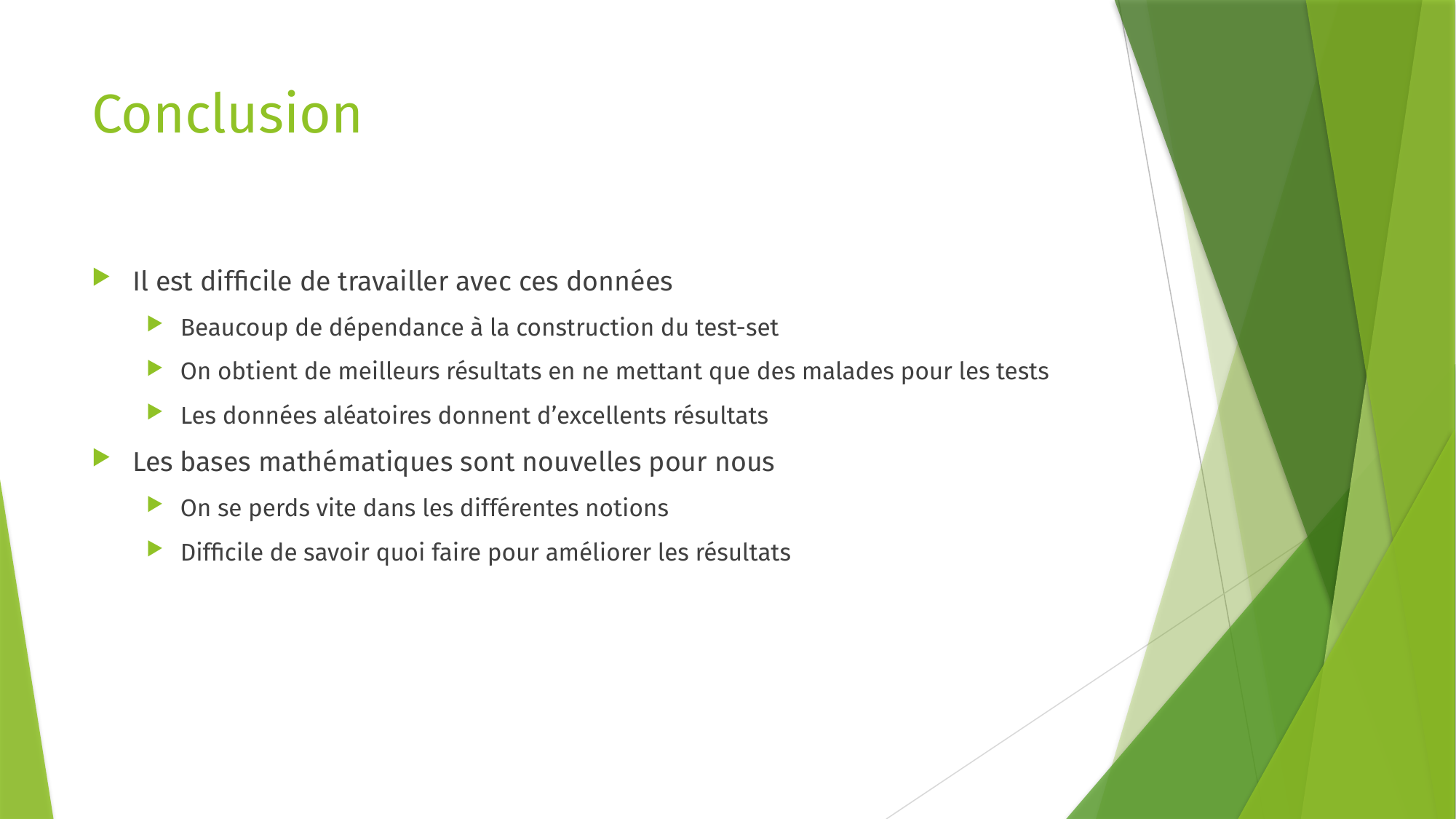

# Conclusion
Il est difficile de travailler avec ces données
Beaucoup de dépendance à la construction du test-set
On obtient de meilleurs résultats en ne mettant que des malades pour les tests
Les données aléatoires donnent d’excellents résultats
Les bases mathématiques sont nouvelles pour nous
On se perds vite dans les différentes notions
Difficile de savoir quoi faire pour améliorer les résultats